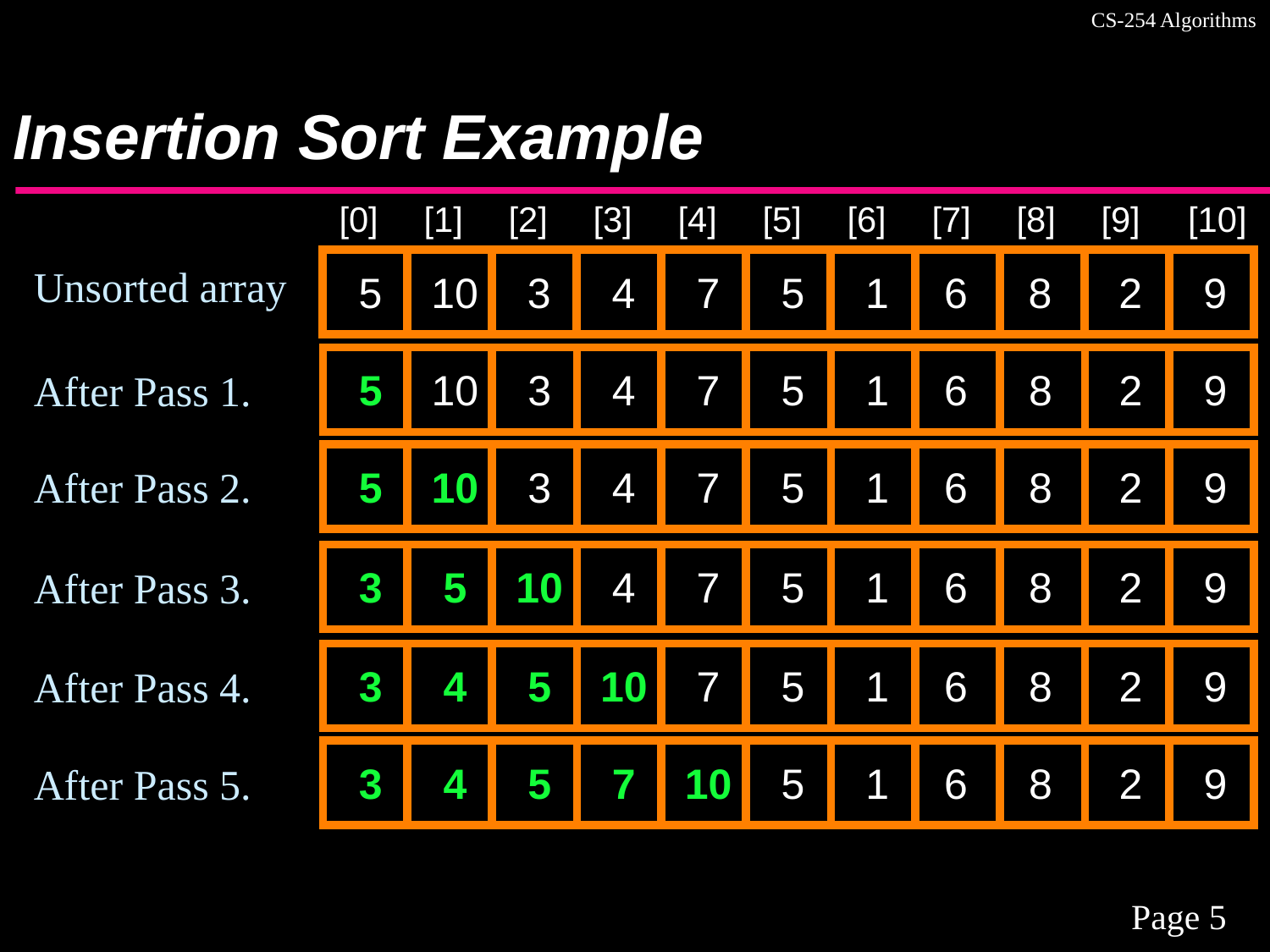

# Insertion Sort Example
[0]
[1]
[2]
[3]
[4]
[5]
[6]
[7]
[8]
[9]
[10]

 5
 10
 3
 4
7
5
1
 6
 8
2
 9
Unsorted array

 5
 10
 3
 4
7
5
1
 6
 8
2
 9
After Pass 1.

 5
 10
 3
 4
7
5
1
 6
 8
2
 9
After Pass 2.

 3
 5
 10
 4
7
5
1
 6
 8
2
 9
After Pass 3.

 3
 4
 5
10
7
5
1
 6
 8
2
 9
After Pass 4.

 3
 4
 5
7
10
5
1
 6
 8
2
 9
After Pass 5.